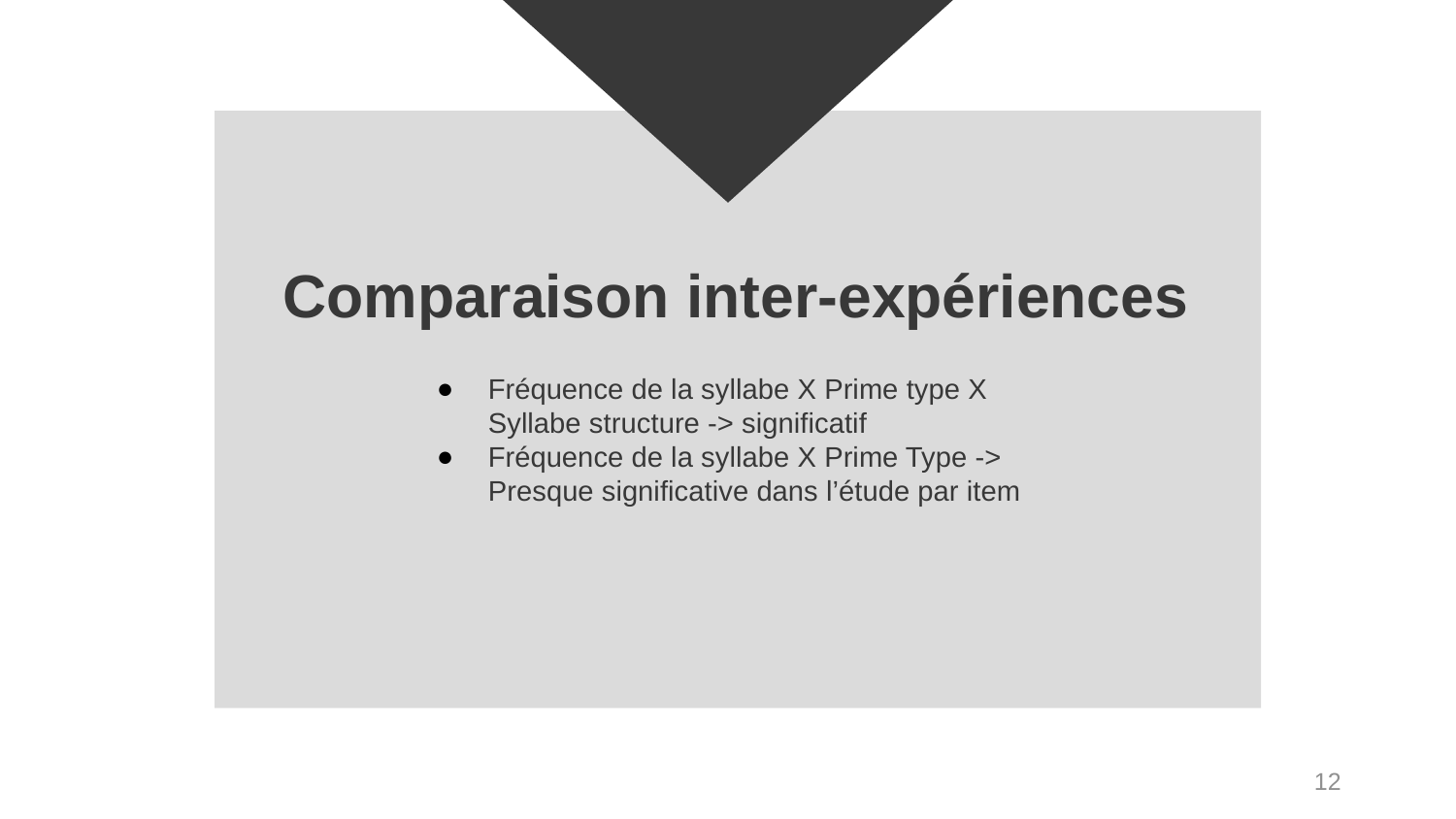

# Comparaison inter-expériences
Fréquence de la syllabe X Prime type X Syllabe structure -> significatif
Fréquence de la syllabe X Prime Type -> Presque significative dans l’étude par item

12